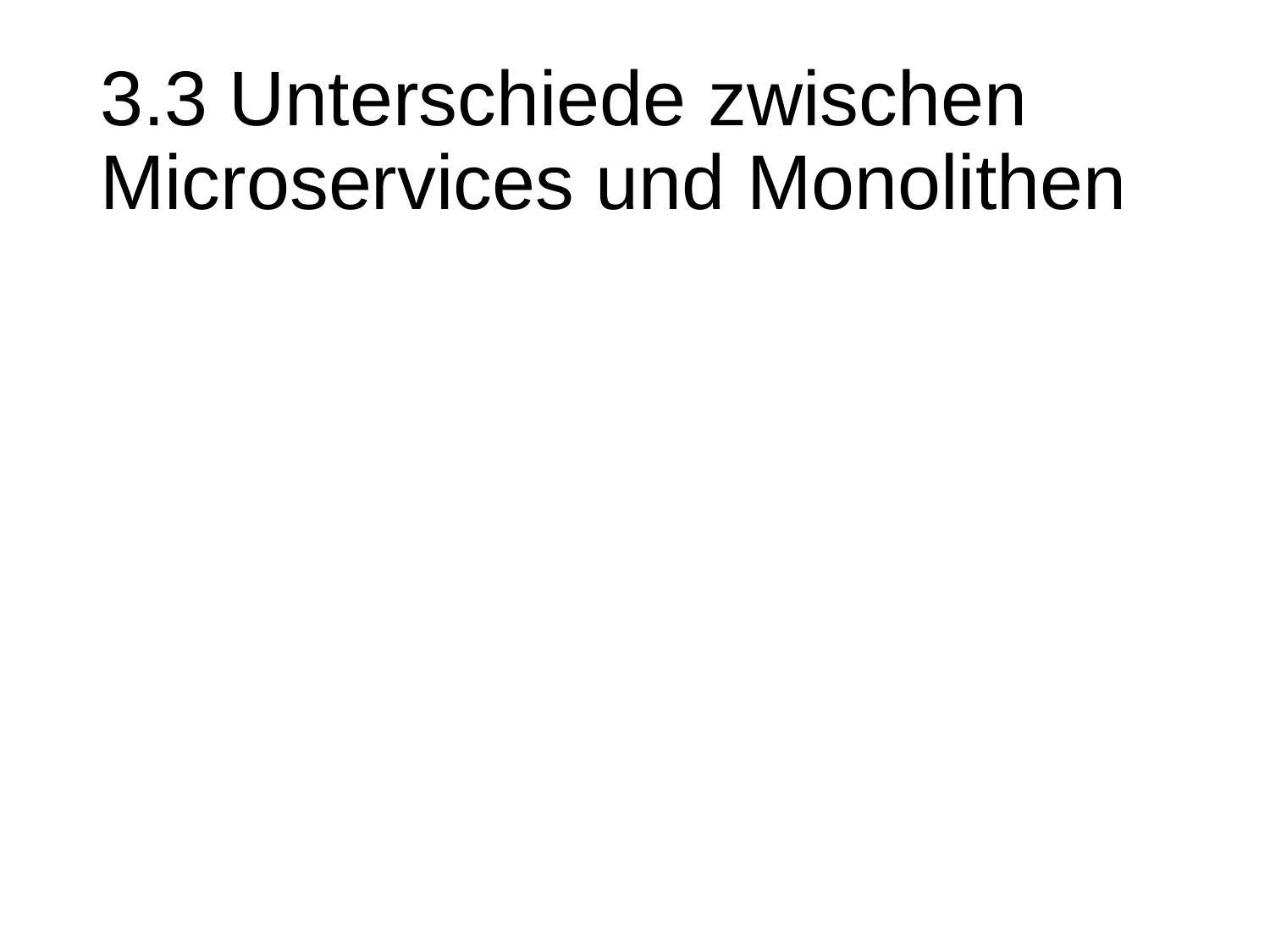

# 3.3 Unterschiede zwischen Microservices und Monolithen